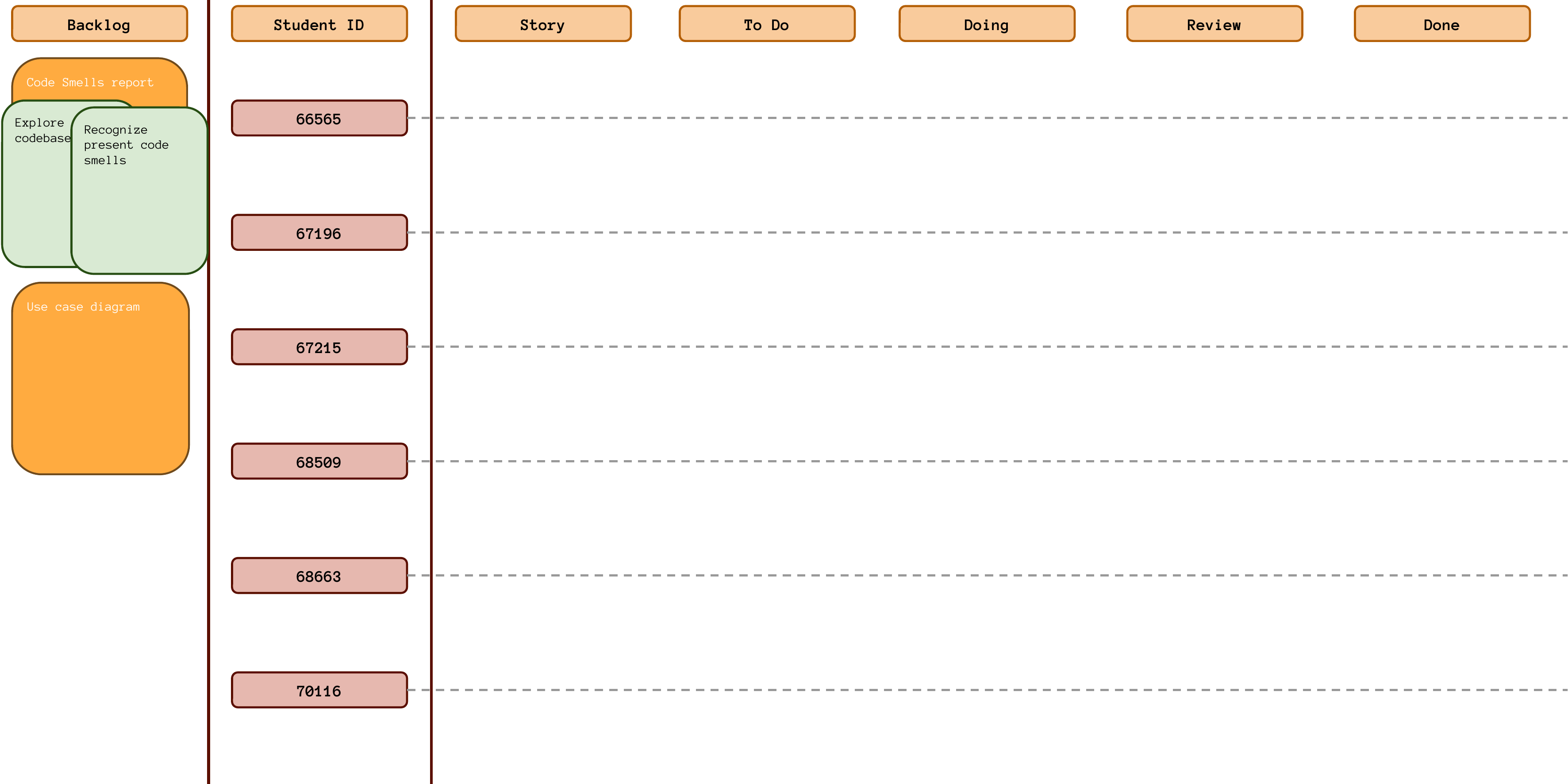

Backlog
Student ID
Story
To Do
Doing
Review
Done
Code Smells report
Explore codebase
66565
Recognize present code smells
67196
Use case diagram

67215
68509
68663
70116